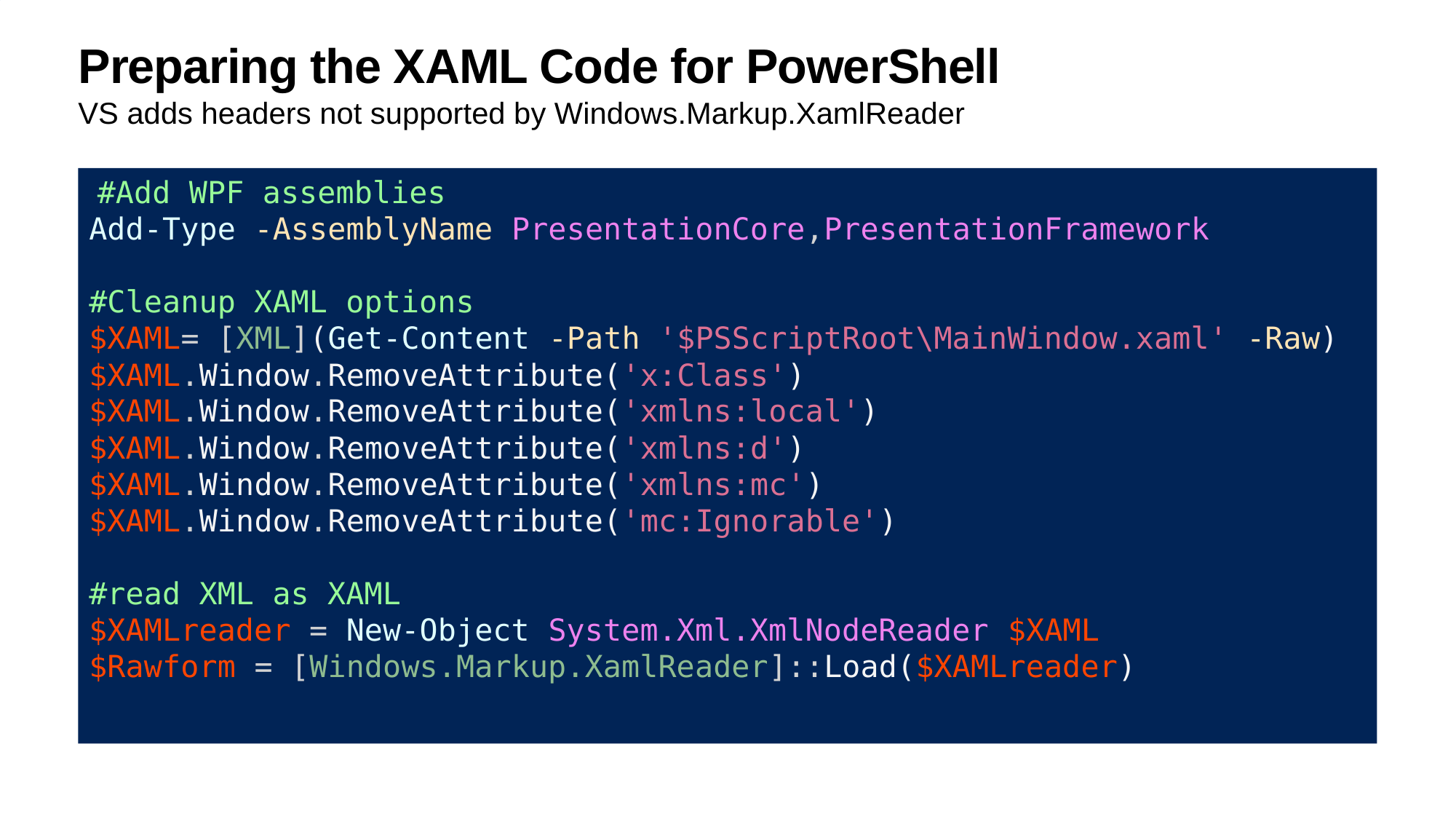

# Preparing the XAML Code for PowerShell
VS adds headers not supported by Windows.Markup.XamlReader
 #Add WPF assemblies
Add-Type -AssemblyName PresentationCore,PresentationFramework

#Cleanup XAML options
$XAML= [XML](Get-Content -Path '$PSScriptRoot\MainWindow.xaml' -Raw)
$XAML.Window.RemoveAttribute('x:Class')
$XAML.Window.RemoveAttribute('xmlns:local')
$XAML.Window.RemoveAttribute('xmlns:d')
$XAML.Window.RemoveAttribute('xmlns:mc')
$XAML.Window.RemoveAttribute('mc:Ignorable')

#read XML as XAML
$XAMLreader = New-Object System.Xml.XmlNodeReader $XAML
$Rawform = [Windows.Markup.XamlReader]::Load($XAMLreader)